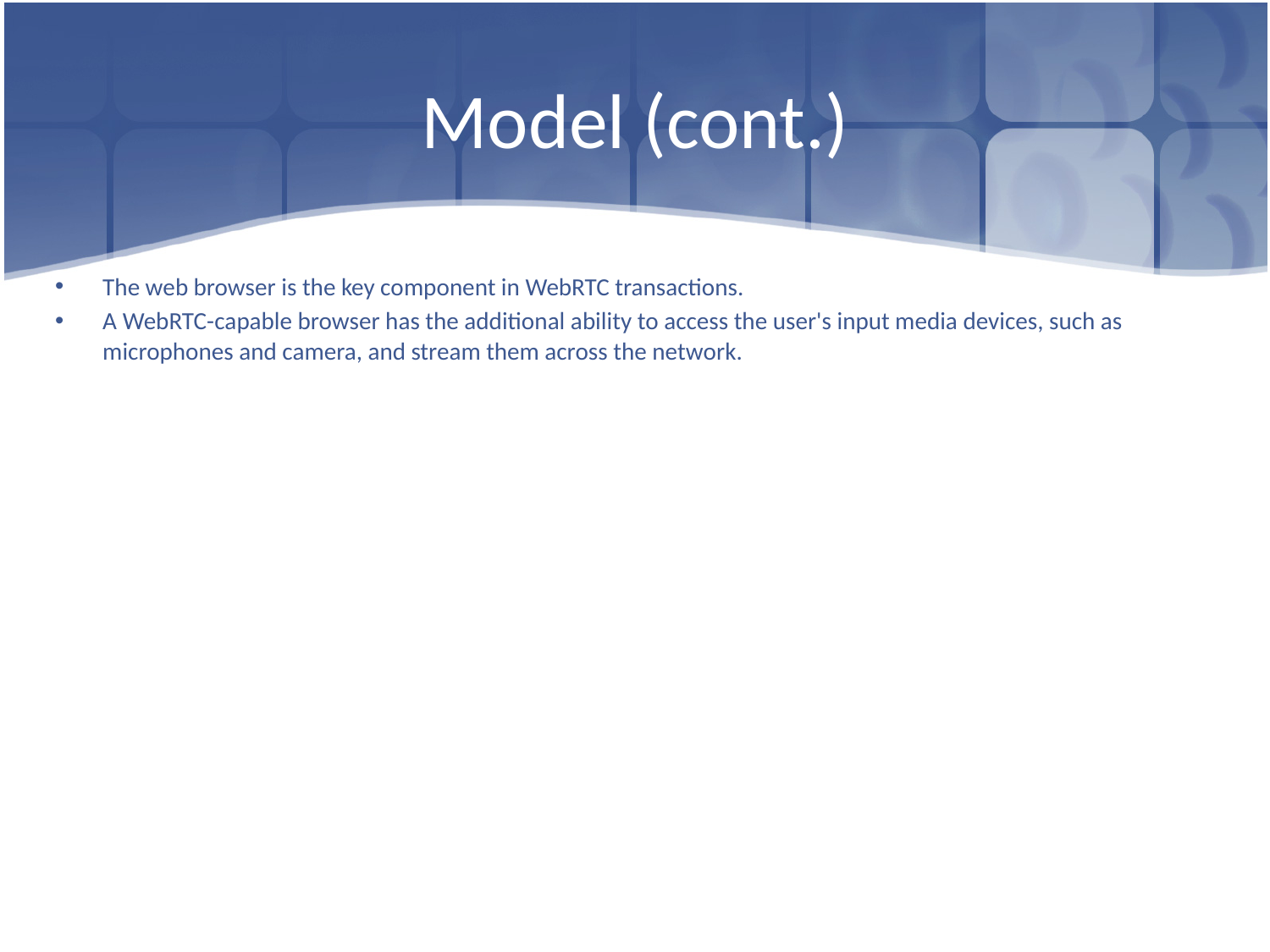

# Model (cont.)
The web browser is the key component in WebRTC transactions.
A WebRTC-capable browser has the additional ability to access the user's input media devices, such as microphones and camera, and stream them across the network.